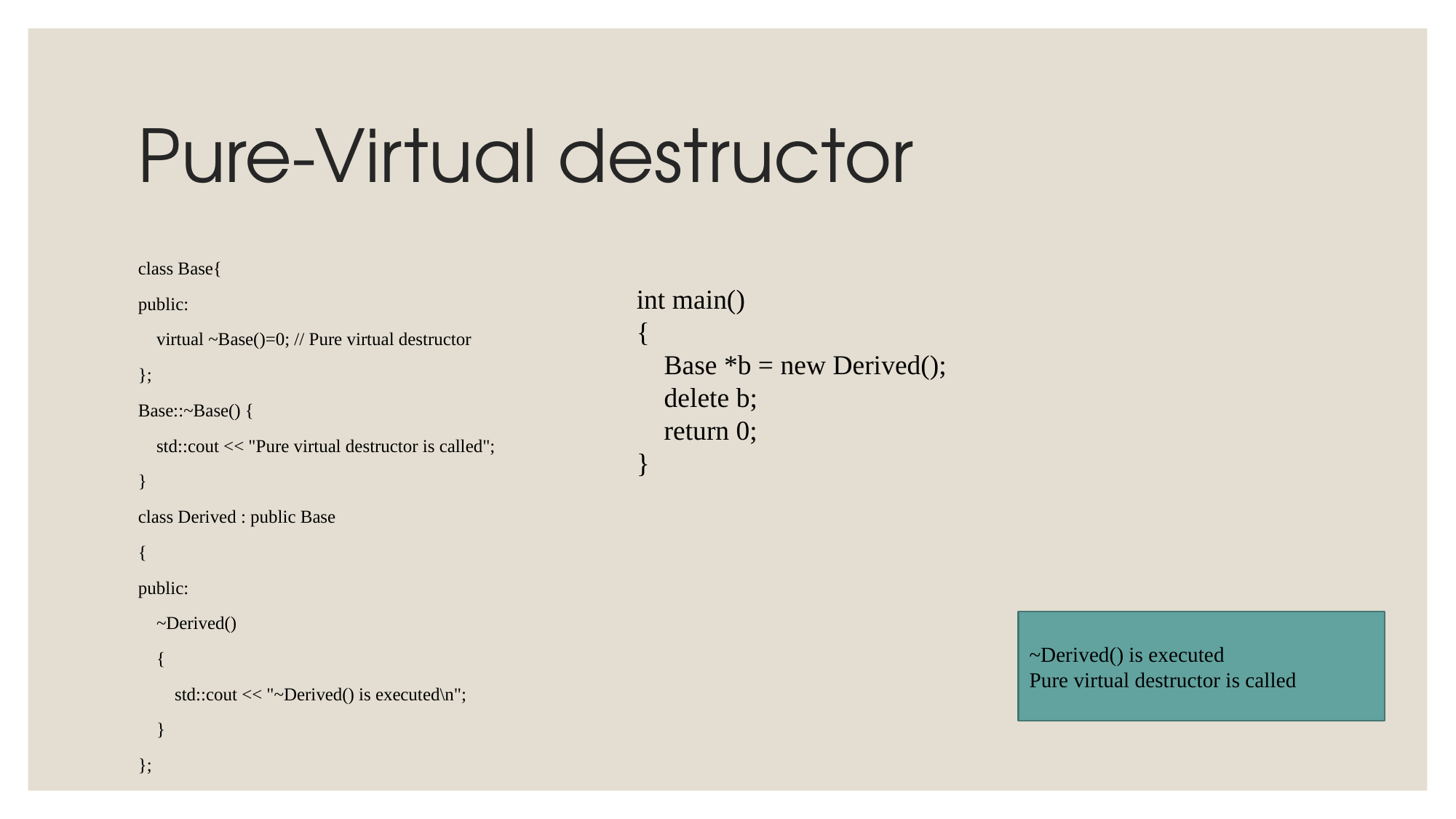

# Pure-Virtual destructor
class Base{
public:
    virtual ~Base()=0; // Pure virtual destructor
};
Base::~Base() {
    std::cout << "Pure virtual destructor is called";
}
class Derived : public Base
{
public:
    ~Derived()
    {
        std::cout << "~Derived() is executed\n";
    }
};
int main()
{
    Base *b = new Derived();
    delete b;
    return 0;
}
~Derived() is executed
Pure virtual destructor is called